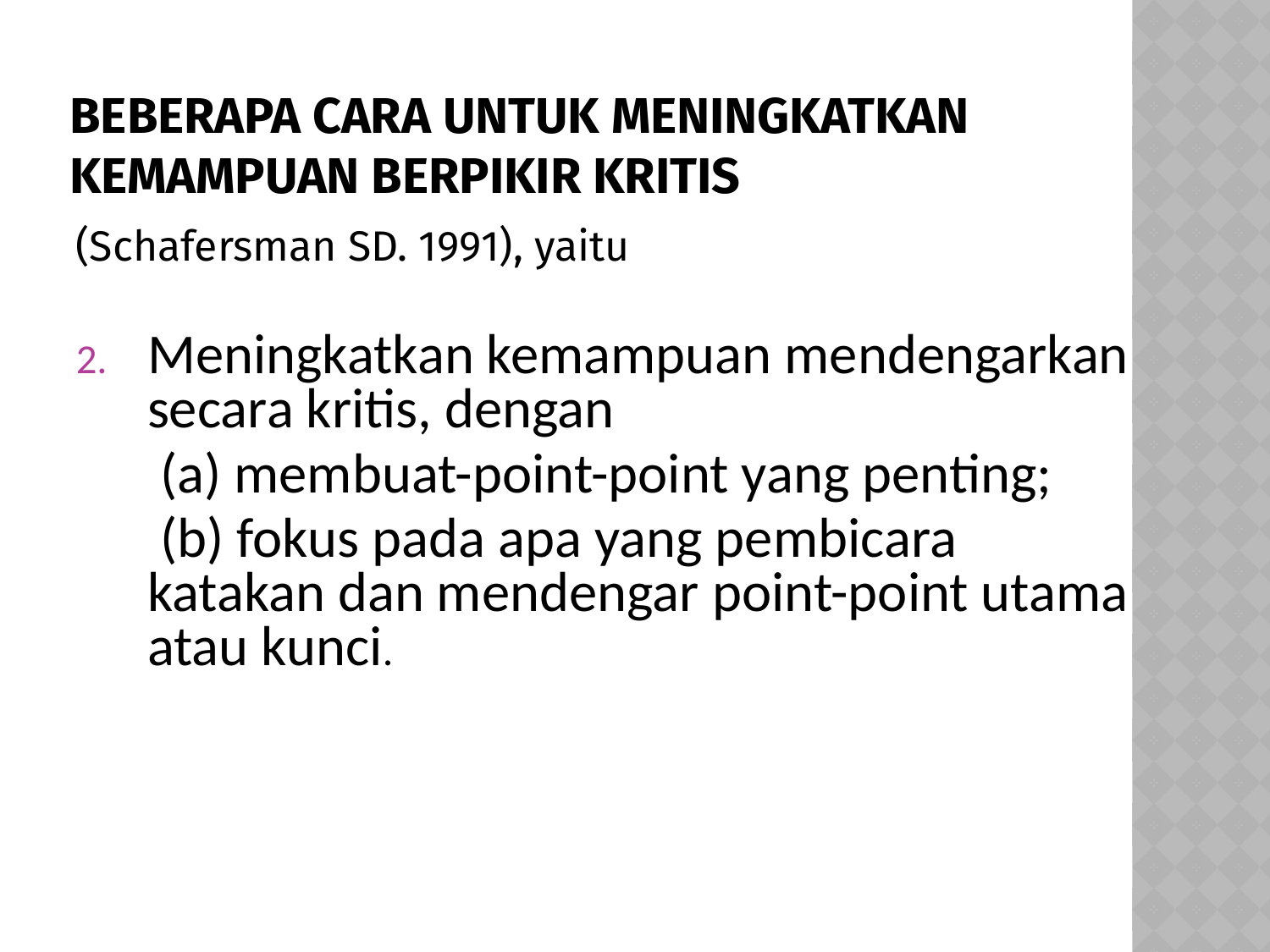

# Beberapa cara untuk meningkatkan kemampuan berpikir kritis
(Schafersman SD. 1991), yaitu

Meningkatkan kemampuan mendengarkan secara kritis, dengan
	 (a) membuat-point-point yang penting;
	 (b) fokus pada apa yang pembicara katakan dan mendengar point-point utama atau kunci.